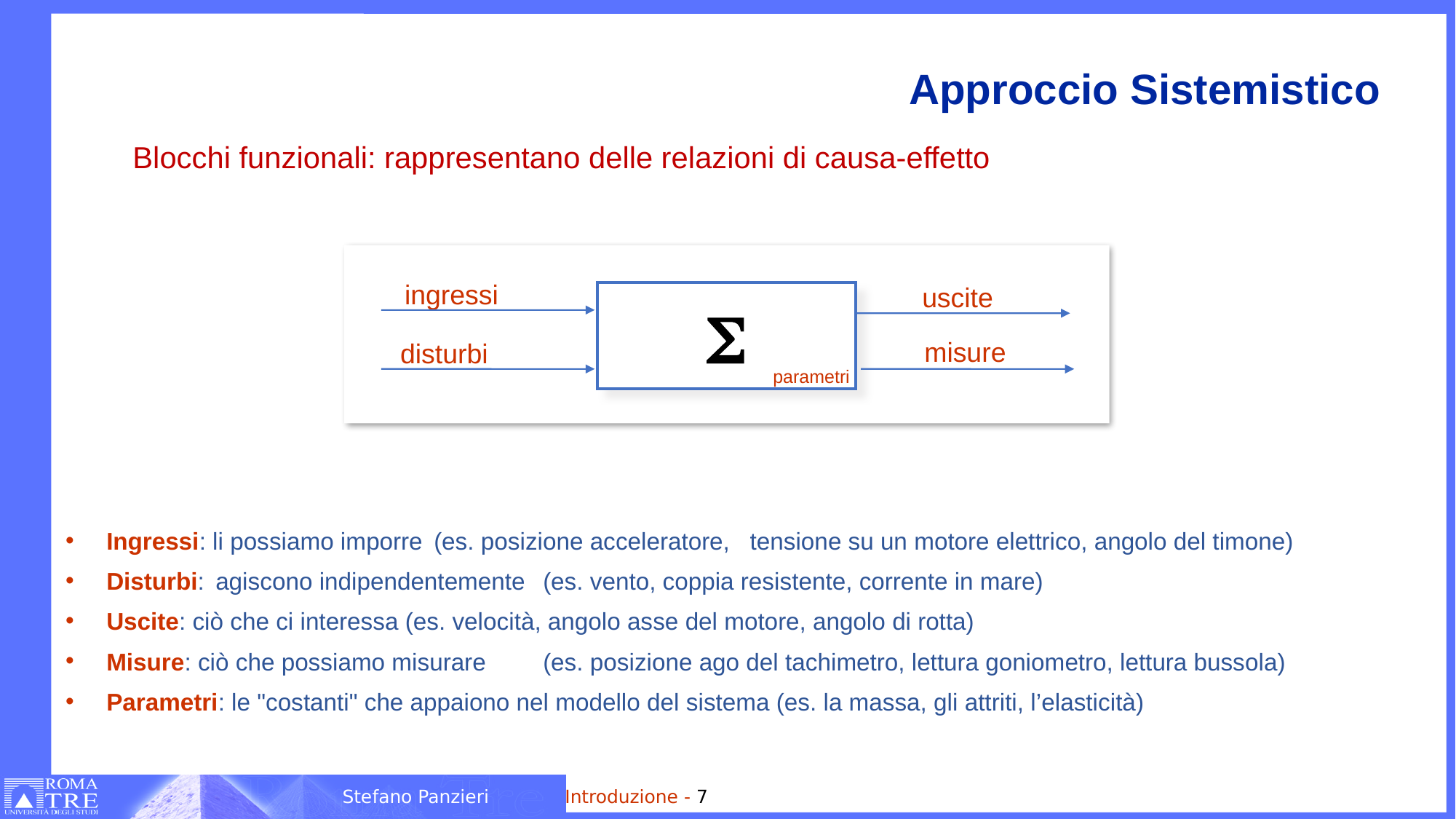

# Approccio Sistemistico
Blocchi funzionali: rappresentano delle relazioni di causa-effetto

ingressi
uscite
Σ

misure
disturbi
parametri

Ingressi: li possiamo imporre 	(es. posizione acceleratore,   tensione su un motore elettrico, angolo del timone)
Disturbi:	agiscono indipendentemente	(es. vento, coppia resistente, corrente in mare)
Uscite: ciò che ci interessa (es. velocità, angolo asse del motore, angolo di rotta)
Misure: ciò che possiamo misurare	(es. posizione ago del tachimetro, lettura goniometro, lettura bussola)
Parametri: le "costanti" che appaiono nel modello del sistema (es. la massa, gli attriti, l’elasticità)